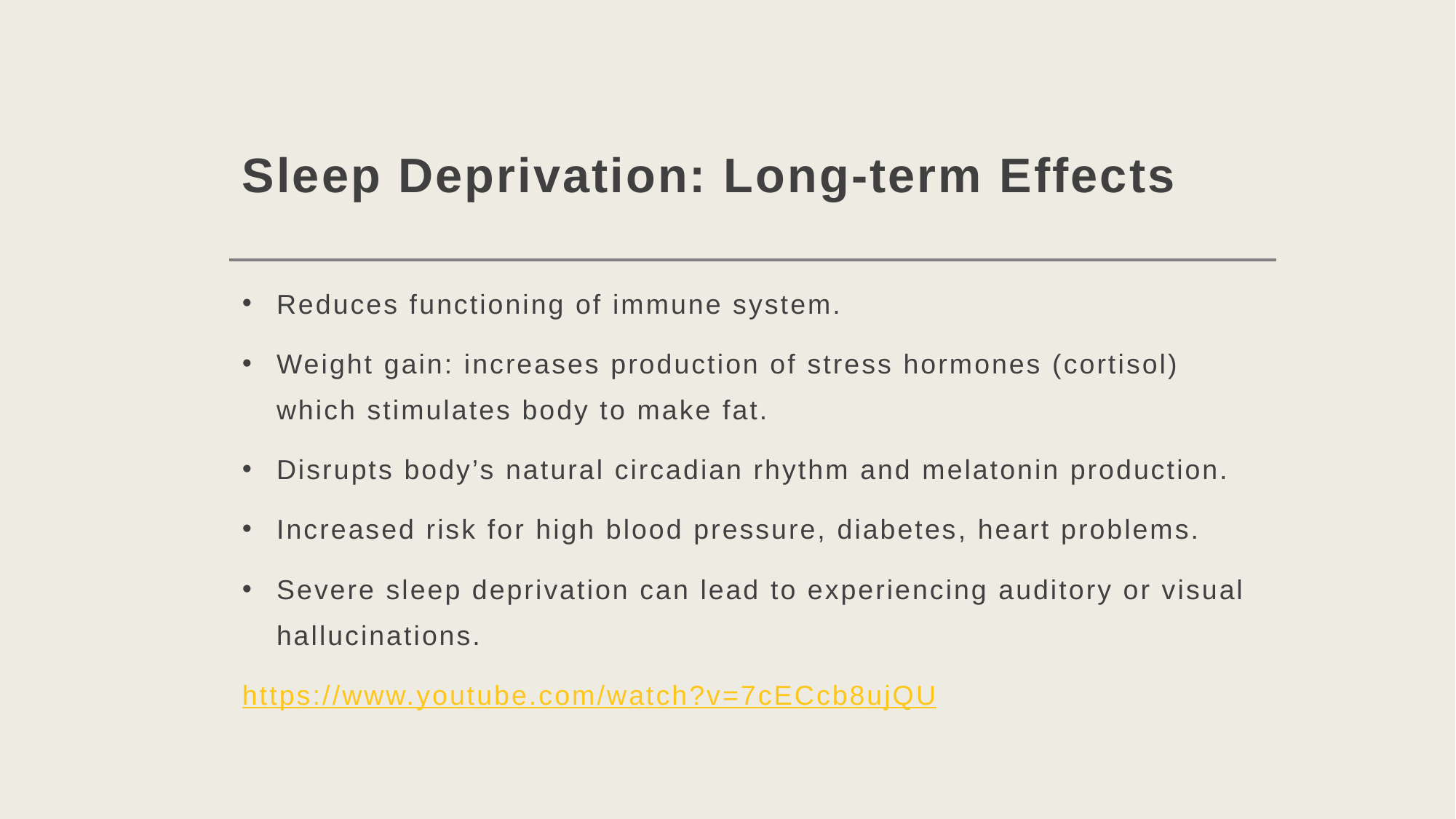

# Sleep Deprivation: Long-term Effects
Reduces functioning of immune system.
Weight gain: increases production of stress hormones (cortisol) which stimulates body to make fat.
Disrupts body’s natural circadian rhythm and melatonin production.
Increased risk for high blood pressure, diabetes, heart problems.
Severe sleep deprivation can lead to experiencing auditory or visual hallucinations.
https://www.youtube.com/watch?v=7cECcb8ujQU